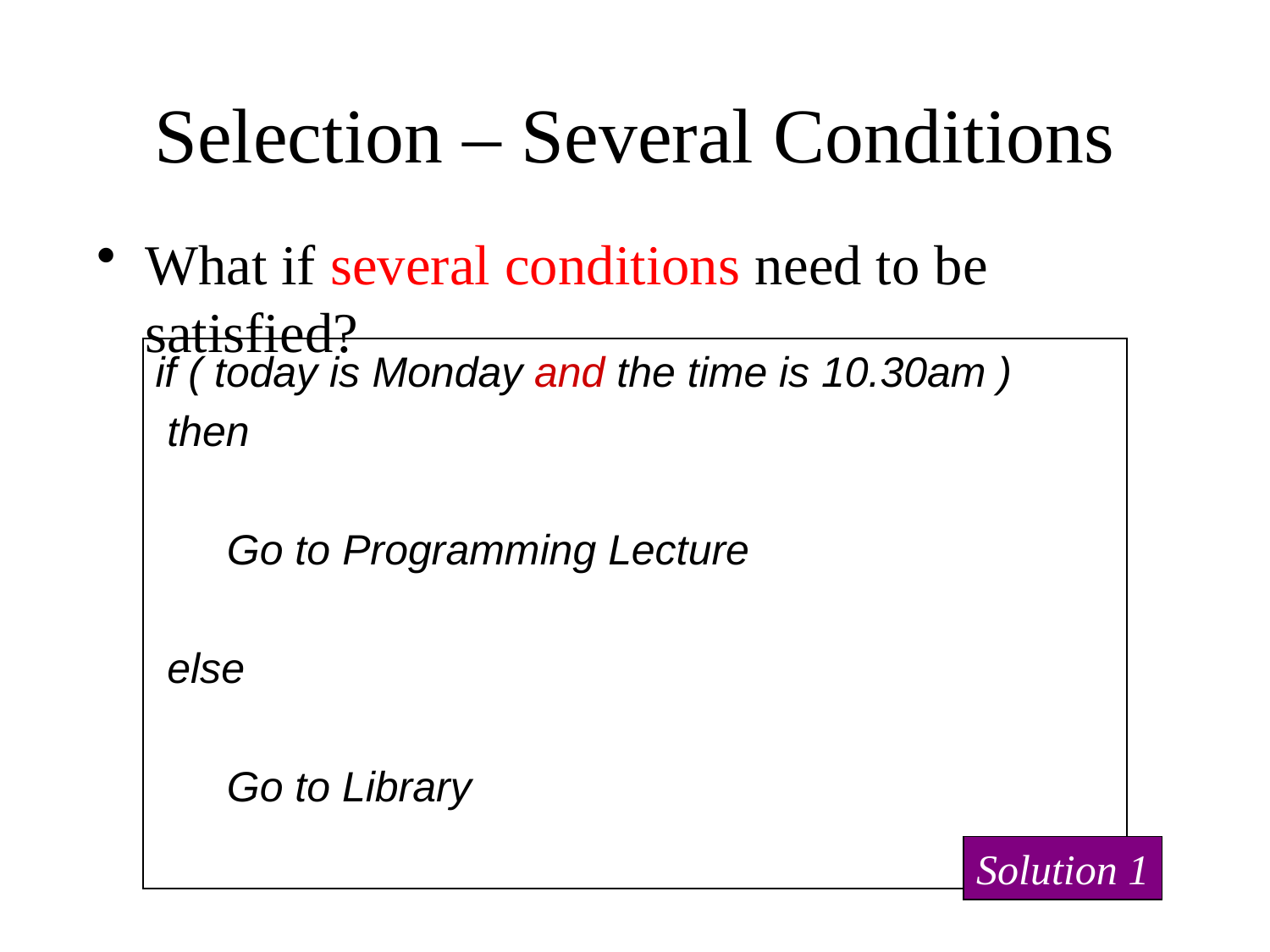

# Selection – Several Conditions
What if several conditions need to be satisfied?
if ( today is Monday and the time is 10.30am )
 then

 	  Go to Programming Lecture

 else

	  Go to Library

Solution 1